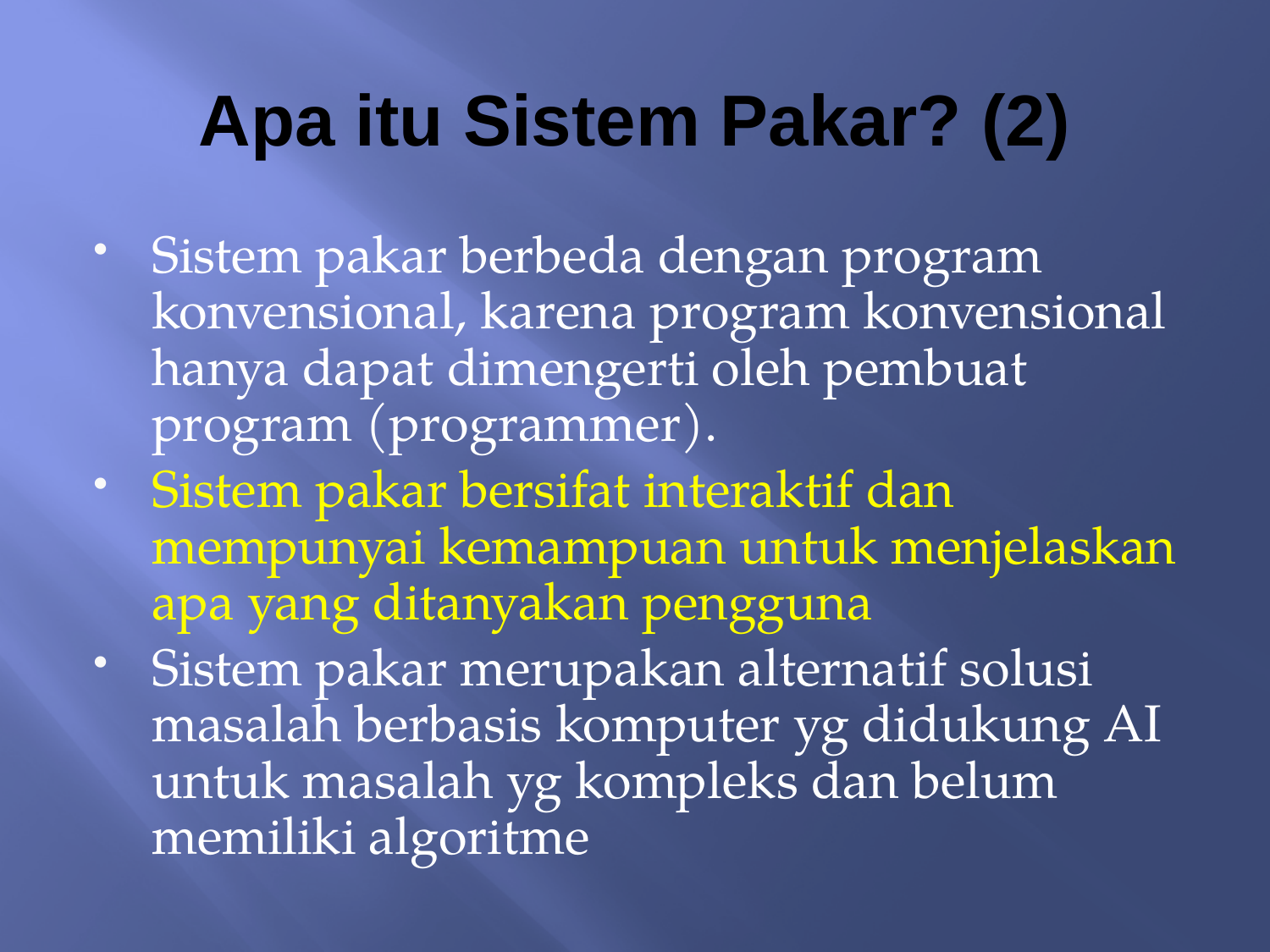

# Apa itu Sistem Pakar? (2)
Sistem pakar berbeda dengan program konvensional, karena program konvensional hanya dapat dimengerti oleh pembuat program (programmer).
Sistem pakar bersifat interaktif dan mempunyai kemampuan untuk menjelaskan apa yang ditanyakan pengguna
Sistem pakar merupakan alternatif solusi masalah berbasis komputer yg didukung AI untuk masalah yg kompleks dan belum memiliki algoritme